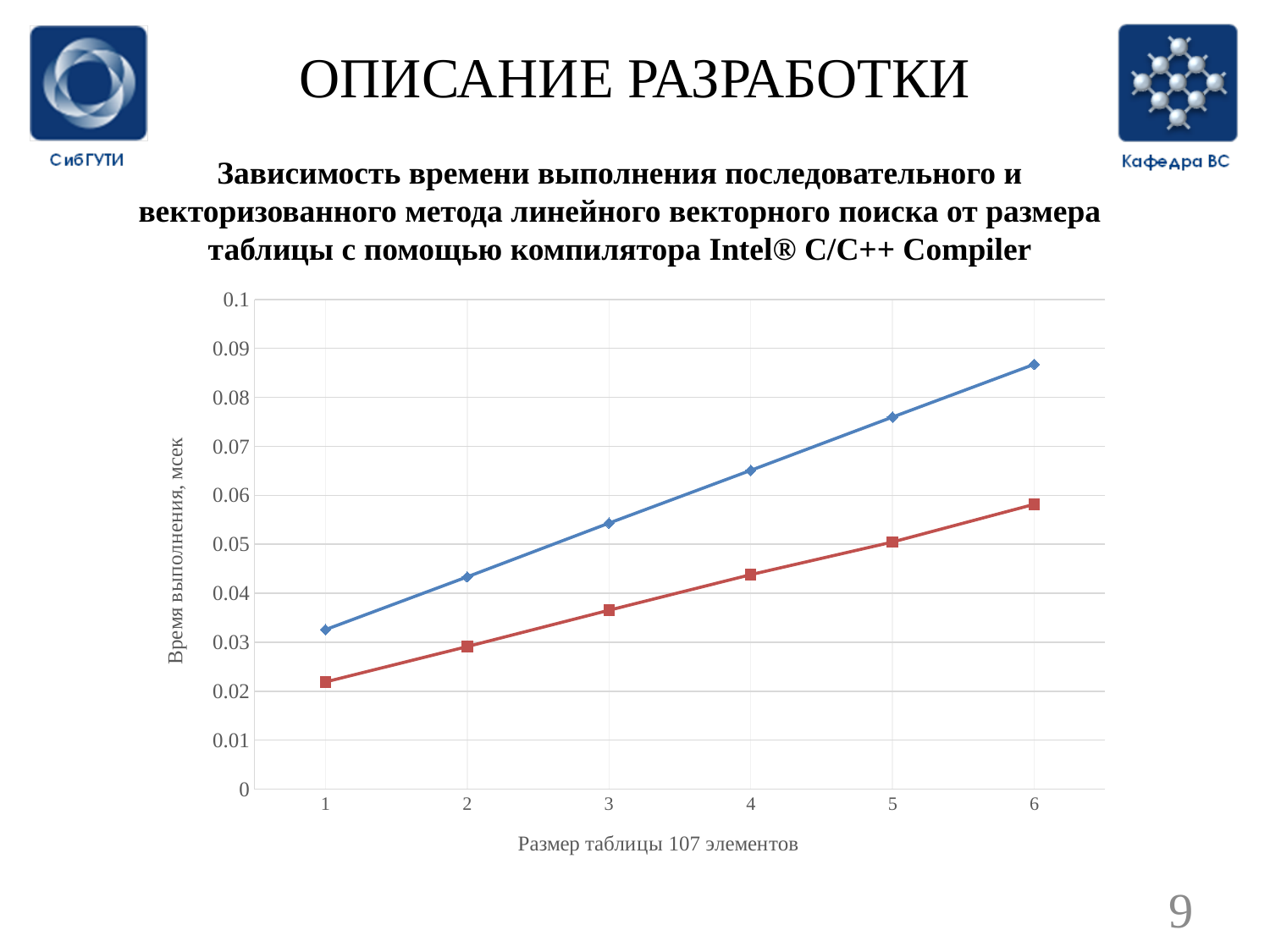

# ОПИСАНИЕ РАЗРАБОТКИ
Зависимость времени выполнения последовательного и векторизованного метода линейного векторного поиска от размера таблицы с помощью компилятора Intel® C/C++ Compiler

### Chart

| Category |  |  |
|---|---|---|
9